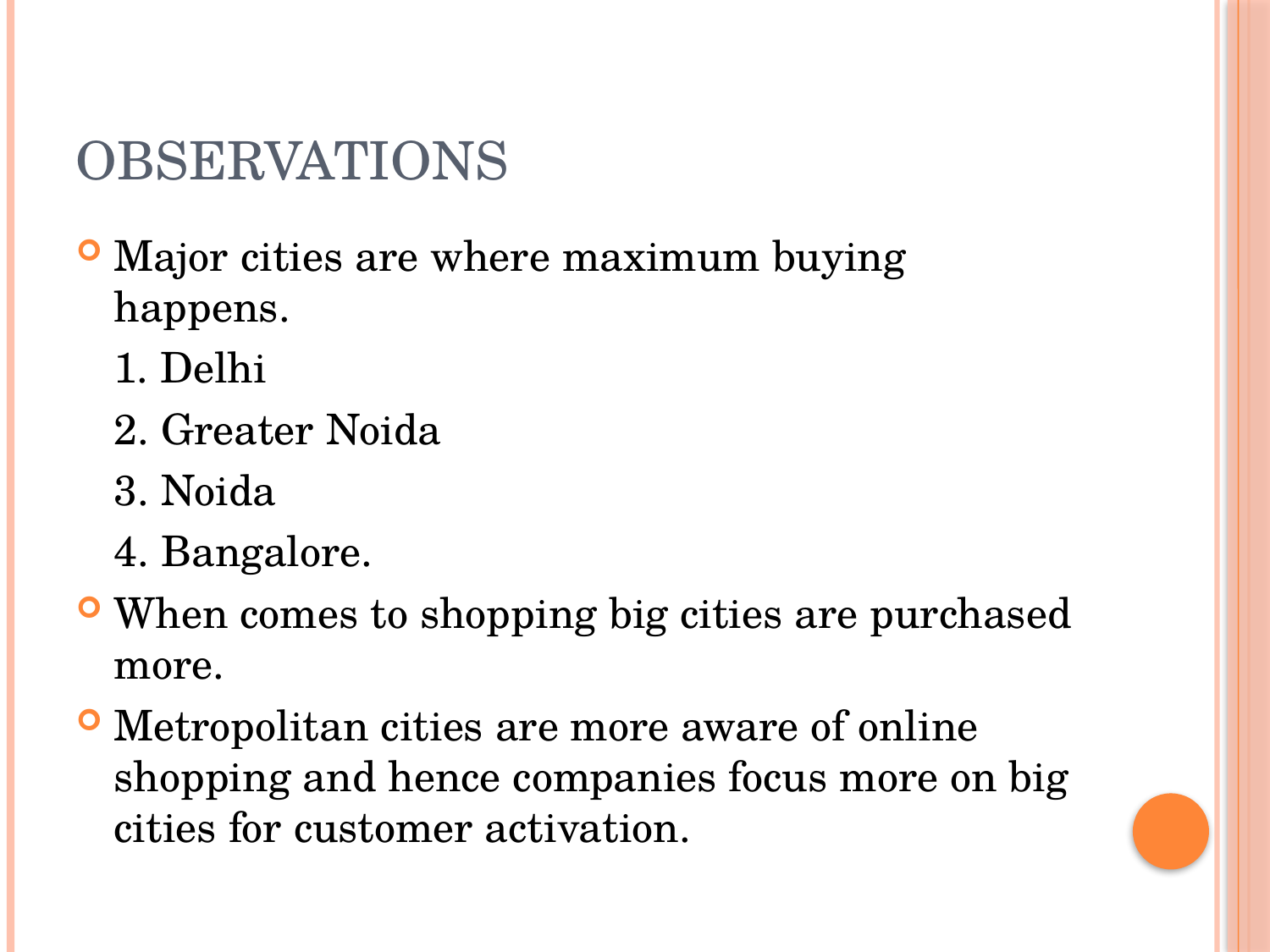

# observations
Major cities are where maximum buying happens.
	1. Delhi
	2. Greater Noida
	3. Noida
	4. Bangalore.
When comes to shopping big cities are purchased more.
Metropolitan cities are more aware of online shopping and hence companies focus more on big cities for customer activation.